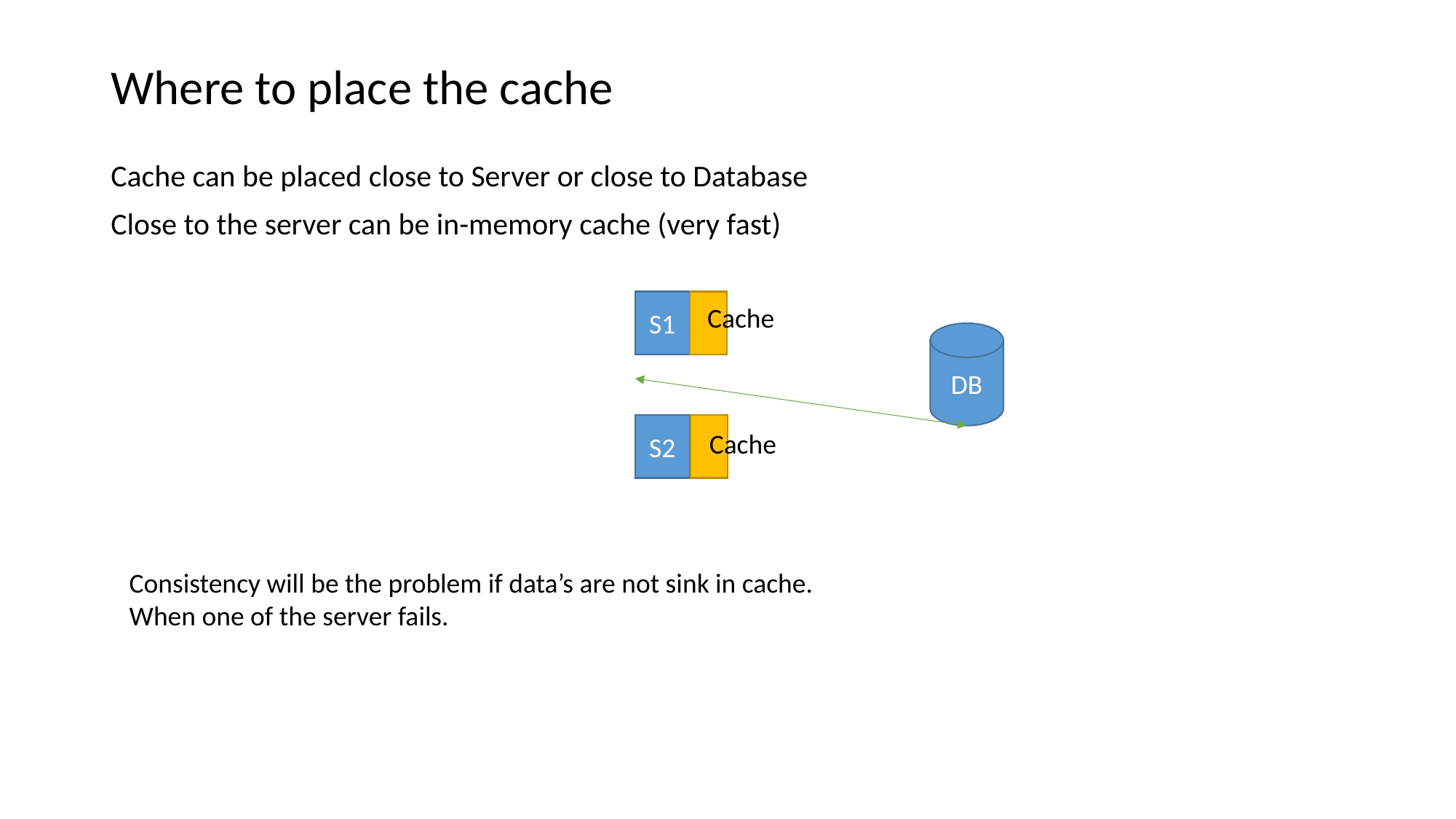

# Where to place the cache
Cache can be placed close to Server or close to Database
Close to the server can be in-memory cache (very fast)
S1

Cache
DB
S2

Cache
Consistency will be the problem if data’s are not sink in cache.
When one of the server fails.